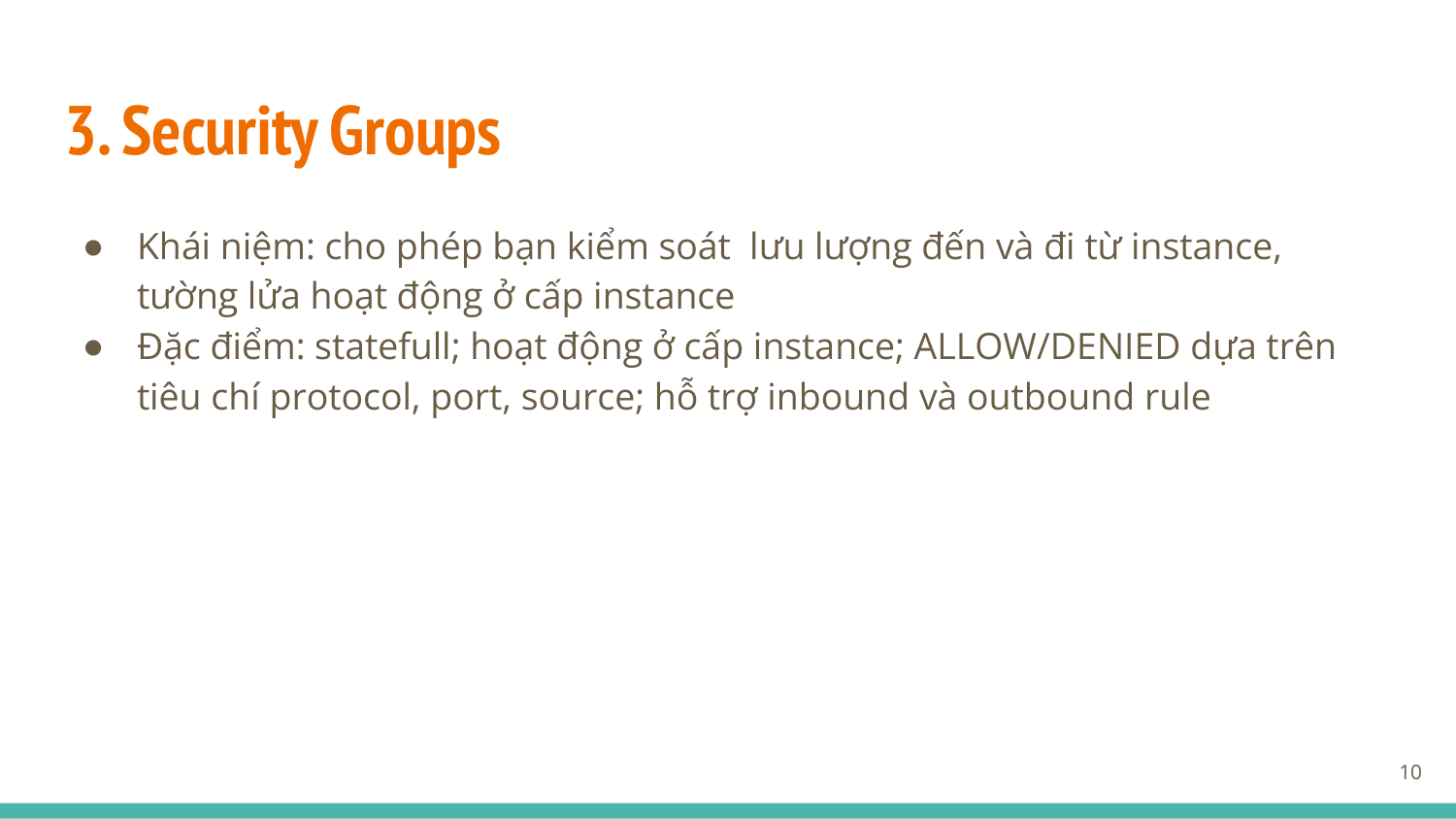

# 3. Security Groups
Khái niệm: cho phép bạn kiểm soát  lưu lượng đến và đi từ instance, tường lửa hoạt động ở cấp instance
Đặc điểm: statefull; hoạt động ở cấp instance; ALLOW/DENIED dựa trên tiêu chí protocol, port, source; hỗ trợ inbound và outbound rule
10